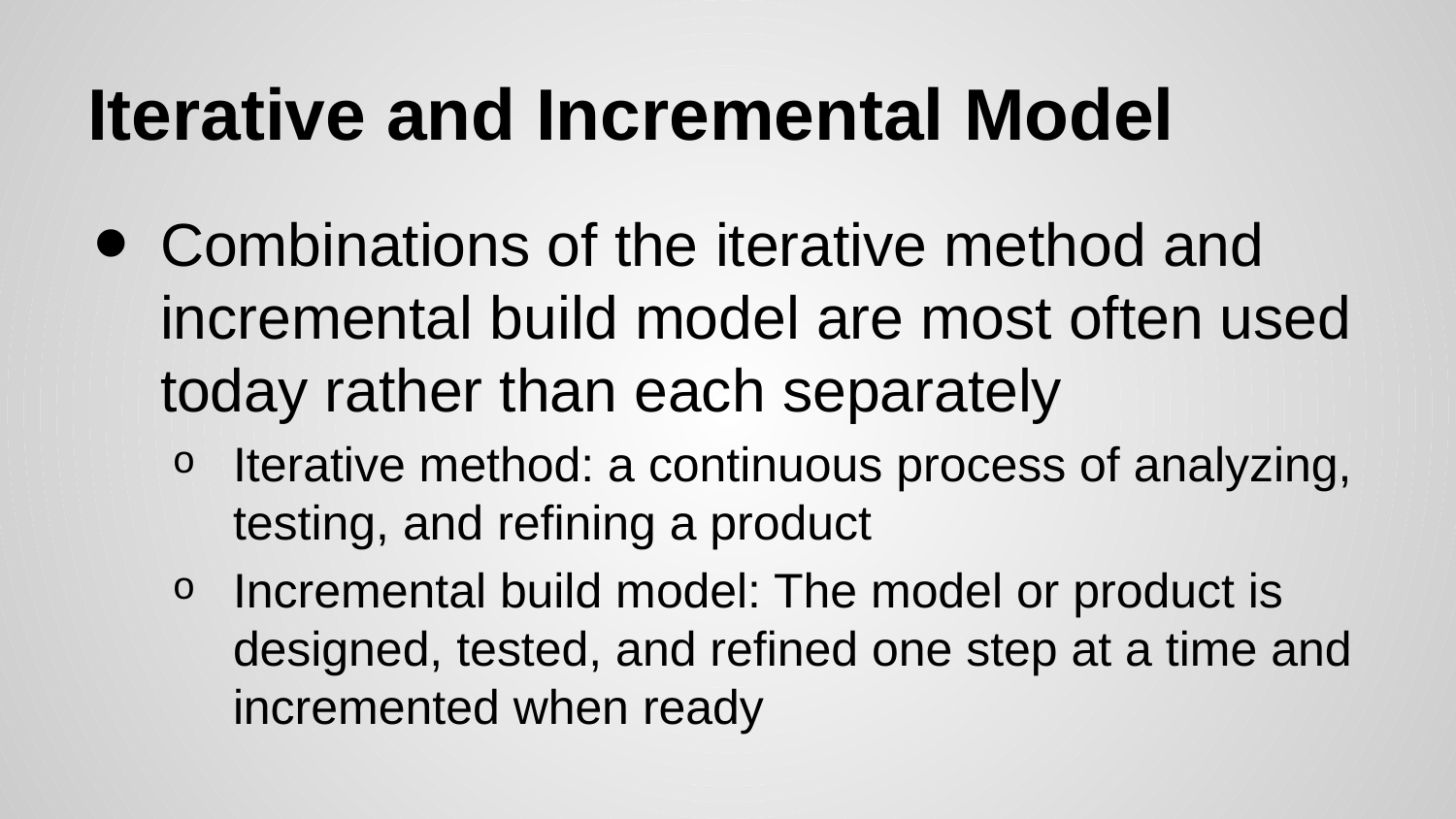

# Iterative and Incremental Model
Combinations of the iterative method and incremental build model are most often used today rather than each separately
Iterative method: a continuous process of analyzing, testing, and refining a product
Incremental build model: The model or product is designed, tested, and refined one step at a time and incremented when ready